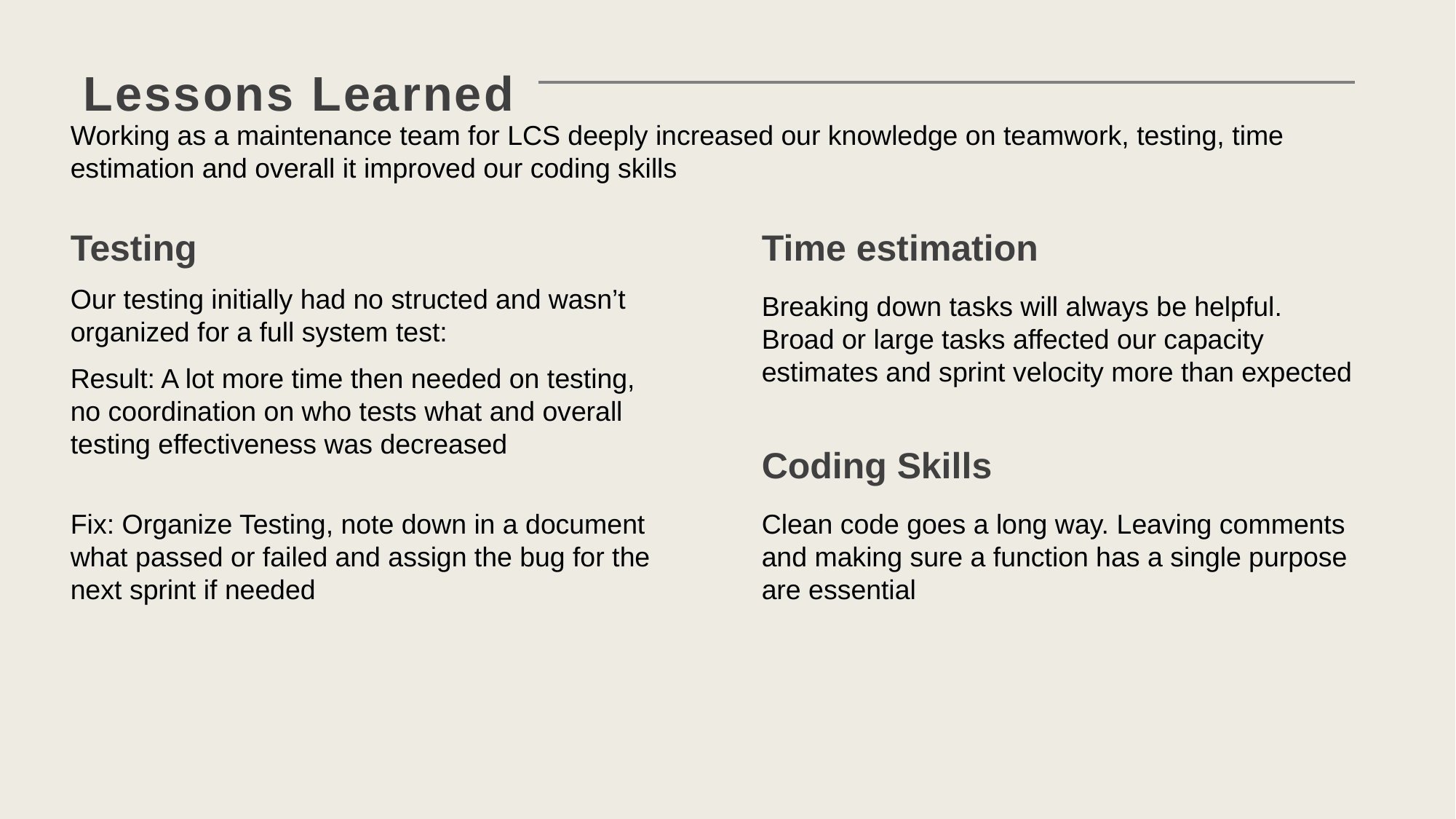

Lessons Learned
Working as a maintenance team for LCS deeply increased our knowledge on teamwork, testing, time estimation and overall it improved our coding skills
Testing
Time estimation
Our testing initially had no structed and wasn’t organized for a full system test:
Breaking down tasks will always be helpful. Broad or large tasks affected our capacity estimates and sprint velocity more than expected
Result: A lot more time then needed on testing, no coordination on who tests what and overall testing effectiveness was decreased
Coding Skills
Fix: Organize Testing, note down in a document what passed or failed and assign the bug for the next sprint if needed
Clean code goes a long way. Leaving comments and making sure a function has a single purpose are essential